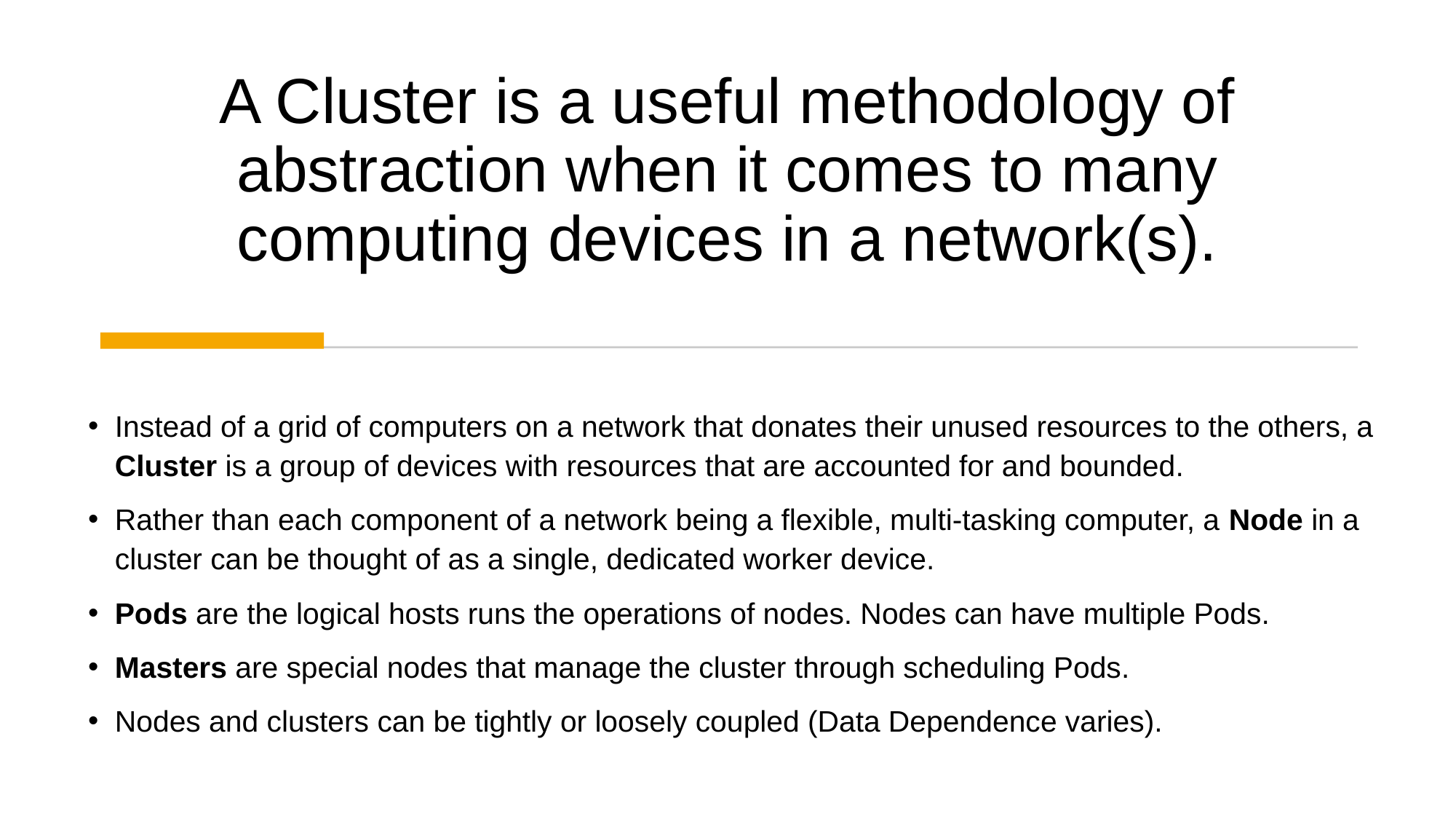

# A Cluster is a useful methodology of abstraction when it comes to many computing devices in a network(s).

Instead of a grid of computers on a network that donates their unused resources to the others, a Cluster is a group of devices with resources that are accounted for and bounded.
Rather than each component of a network being a flexible, multi-tasking computer, a Node in a cluster can be thought of as a single, dedicated worker device.
Pods are the logical hosts runs the operations of nodes. Nodes can have multiple Pods.
Masters are special nodes that manage the cluster through scheduling Pods.
Nodes and clusters can be tightly or loosely coupled (Data Dependence varies).